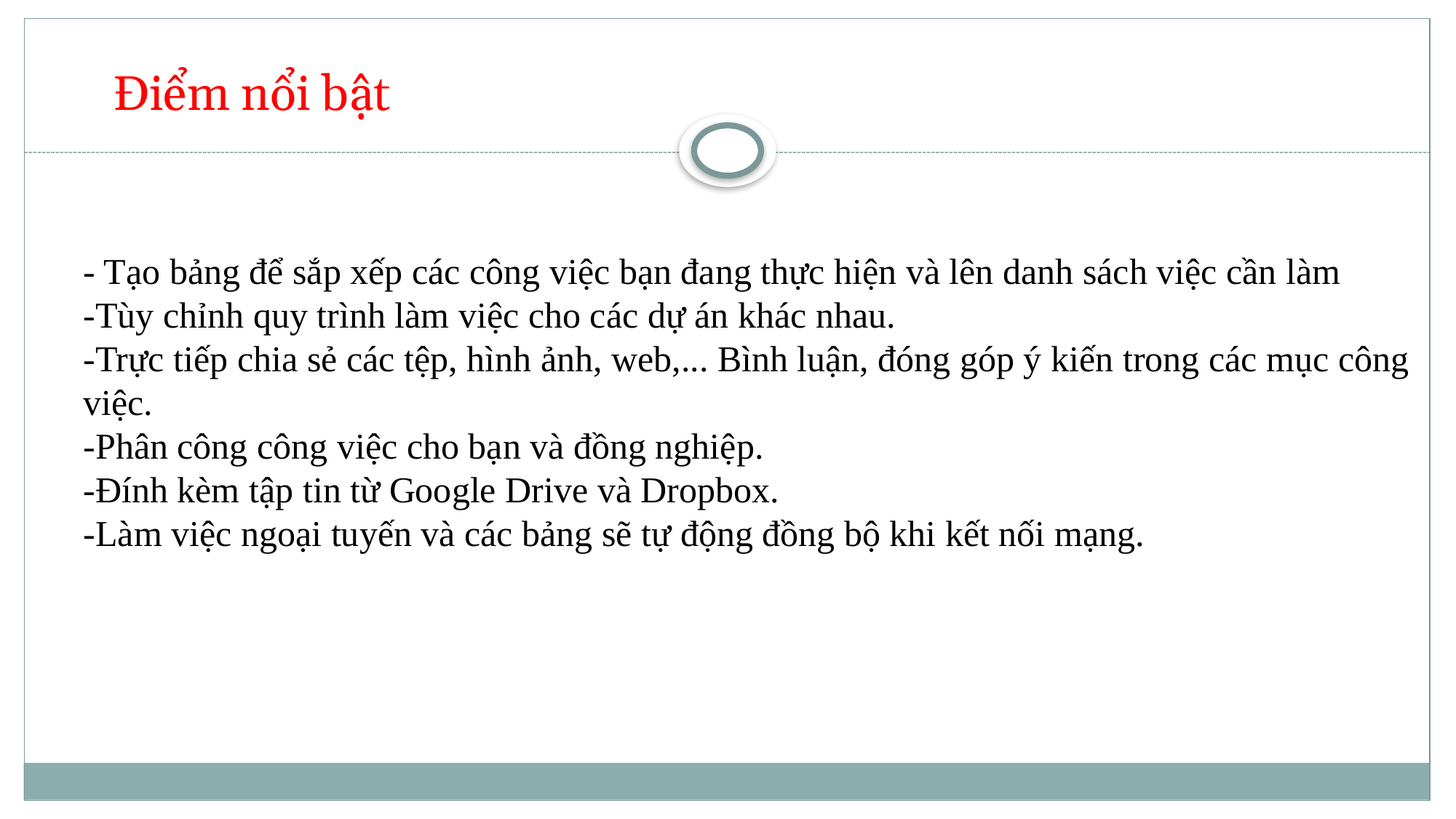

Điểm nổi bật
# - Tạo bảng để sắp xếp các công việc bạn đang thực hiện và lên danh sách việc cần làm -Tùy chỉnh quy trình làm việc cho các dự án khác nhau. -Trực tiếp chia sẻ các tệp, hình ảnh, web,... Bình luận, đóng góp ý kiến trong các mục công việc. -Phân công công việc cho bạn và đồng nghiệp. -Đính kèm tập tin từ Google Drive và Dropbox. -Làm việc ngoại tuyến và các bảng sẽ tự động đồng bộ khi kết nối mạng.